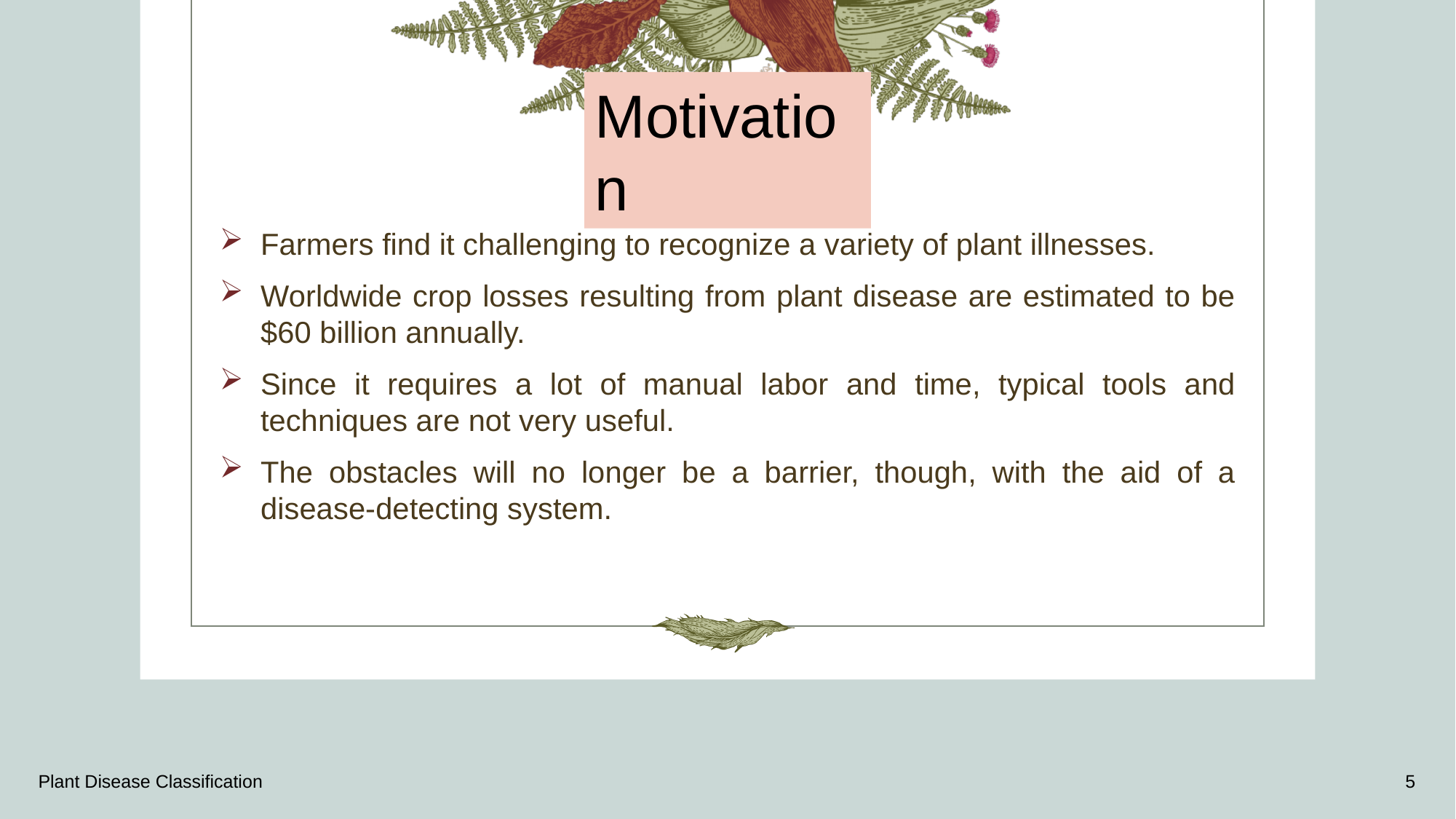

Motivation
Farmers find it challenging to recognize a variety of plant illnesses.
Worldwide crop losses resulting from plant disease are estimated to be $60 billion annually.
Since it requires a lot of manual labor and time, typical tools and techniques are not very useful.
The obstacles will no longer be a barrier, though, with the aid of a disease-detecting system.
Plant Disease Classification
5